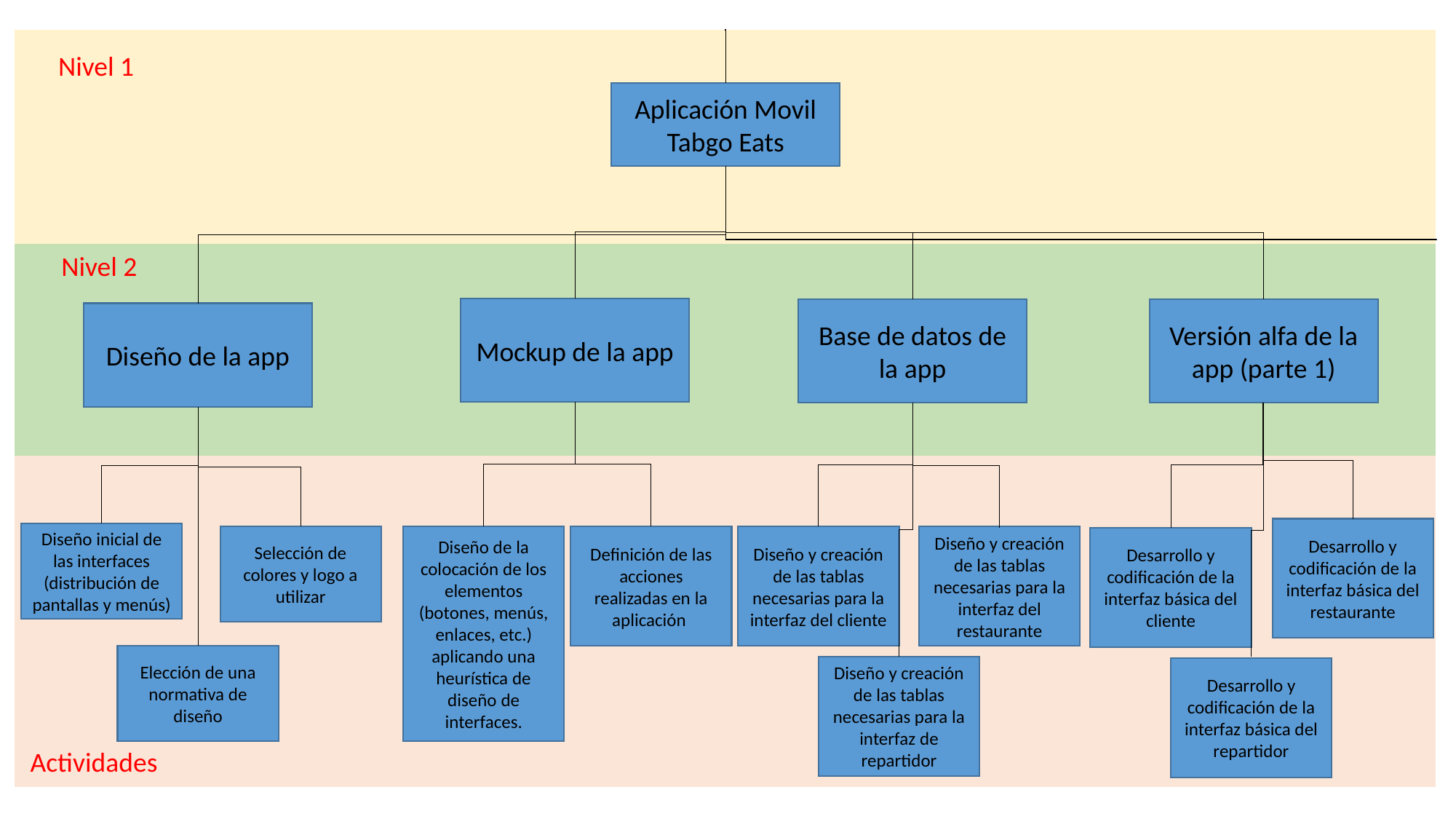

Nivel 1
Nivel 0
Aplicación Movil Tabgo Eats

Nivel 2
Mockup de la app
Base de datos de la app
Versión alfa de la app (parte 1)
Diseño de la app

Desarrollo y codificación de la interfaz básica del restaurante
Diseño inicial de las interfaces (distribución de pantallas y menús)
Selección de colores y logo a utilizar
Diseño y creación de las tablas necesarias para la interfaz del restaurante
Diseño de la colocación de los elementos (botones, menús, enlaces, etc.) aplicando una heurística de diseño de interfaces.
Definición de las acciones realizadas en la aplicación
Diseño y creación de las tablas necesarias para la interfaz del cliente
Desarrollo y codificación de la interfaz básica del cliente
Elección de una normativa de diseño
Diseño y creación de las tablas necesarias para la interfaz de repartidor
Desarrollo y codificación de la interfaz básica del repartidor
Actividades